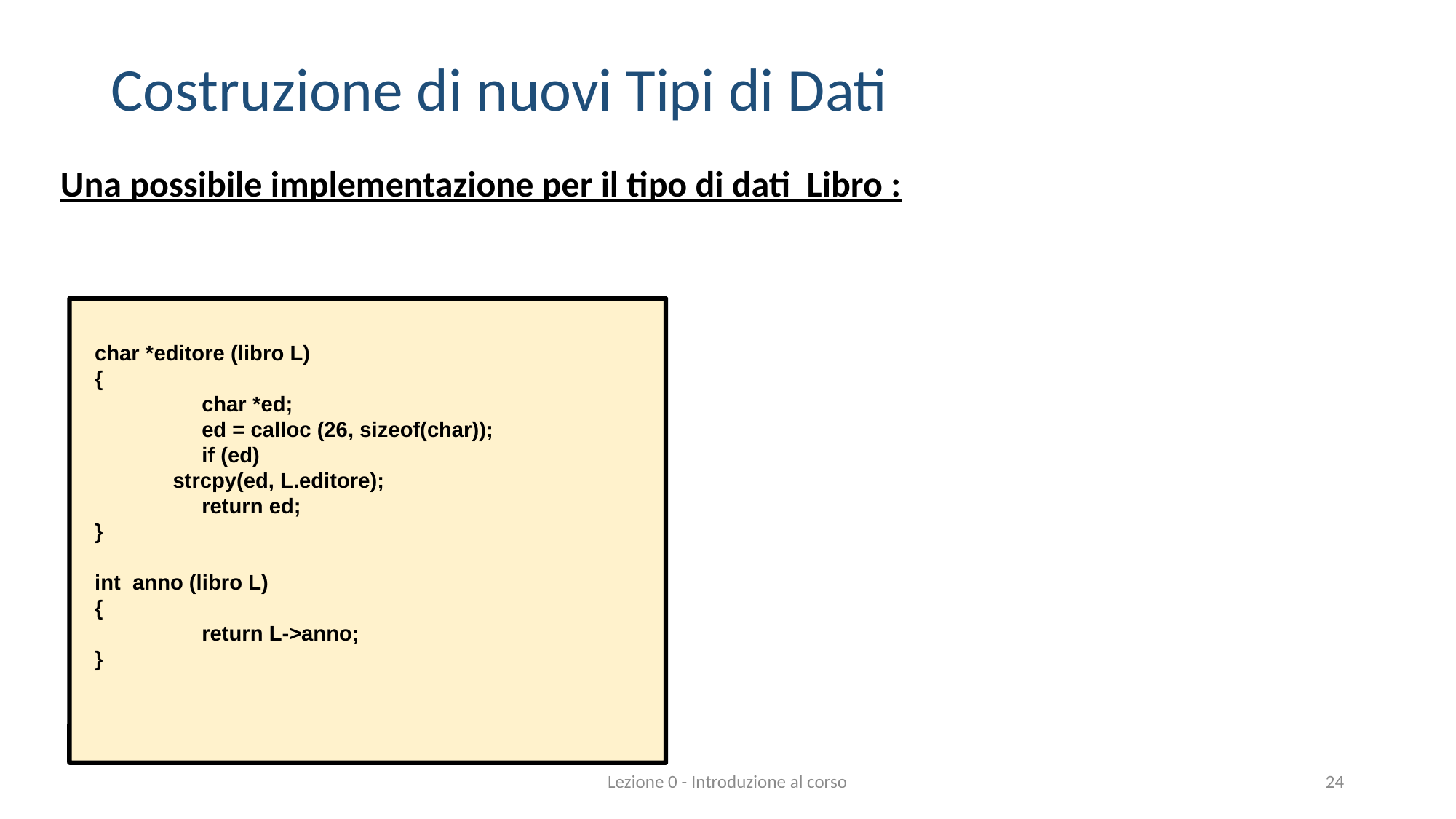

# Costruzione di nuovi Tipi di Dati
Una possibile implementazione per il tipo di dati  Libro :

char *editore (libro L)
{
		char *ed;
		ed = calloc (26, sizeof(char));
		if (ed)
             strcpy(ed, L.editore);
		return ed;
}

int  anno (libro L)
{
		return L->anno;
}
Lezione 0 - Introduzione al corso
24